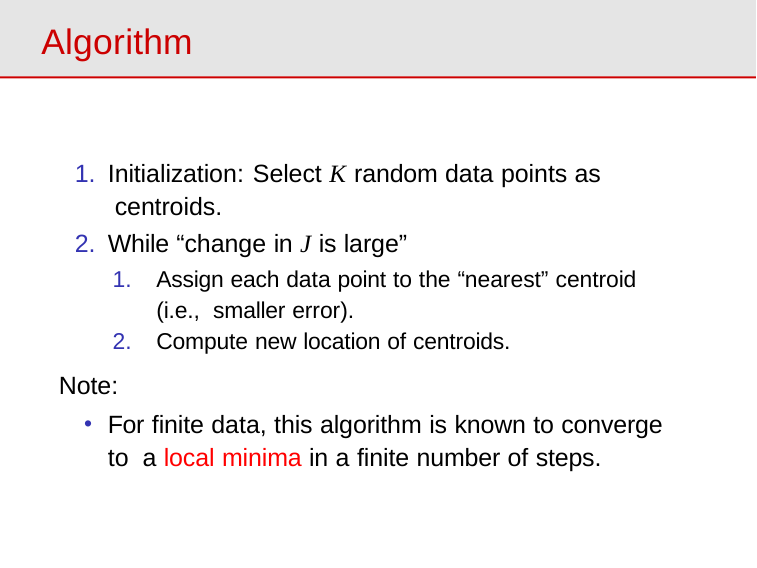

# Algorithm

Initialization: Select K random data points as  centroids.
While “change in J is large”
Assign each data point to the “nearest” centroid (i.e.,  smaller error).
Compute new location of centroids.
Note:
For finite data, this algorithm is known to converge to  a local minima in a finite number of steps.